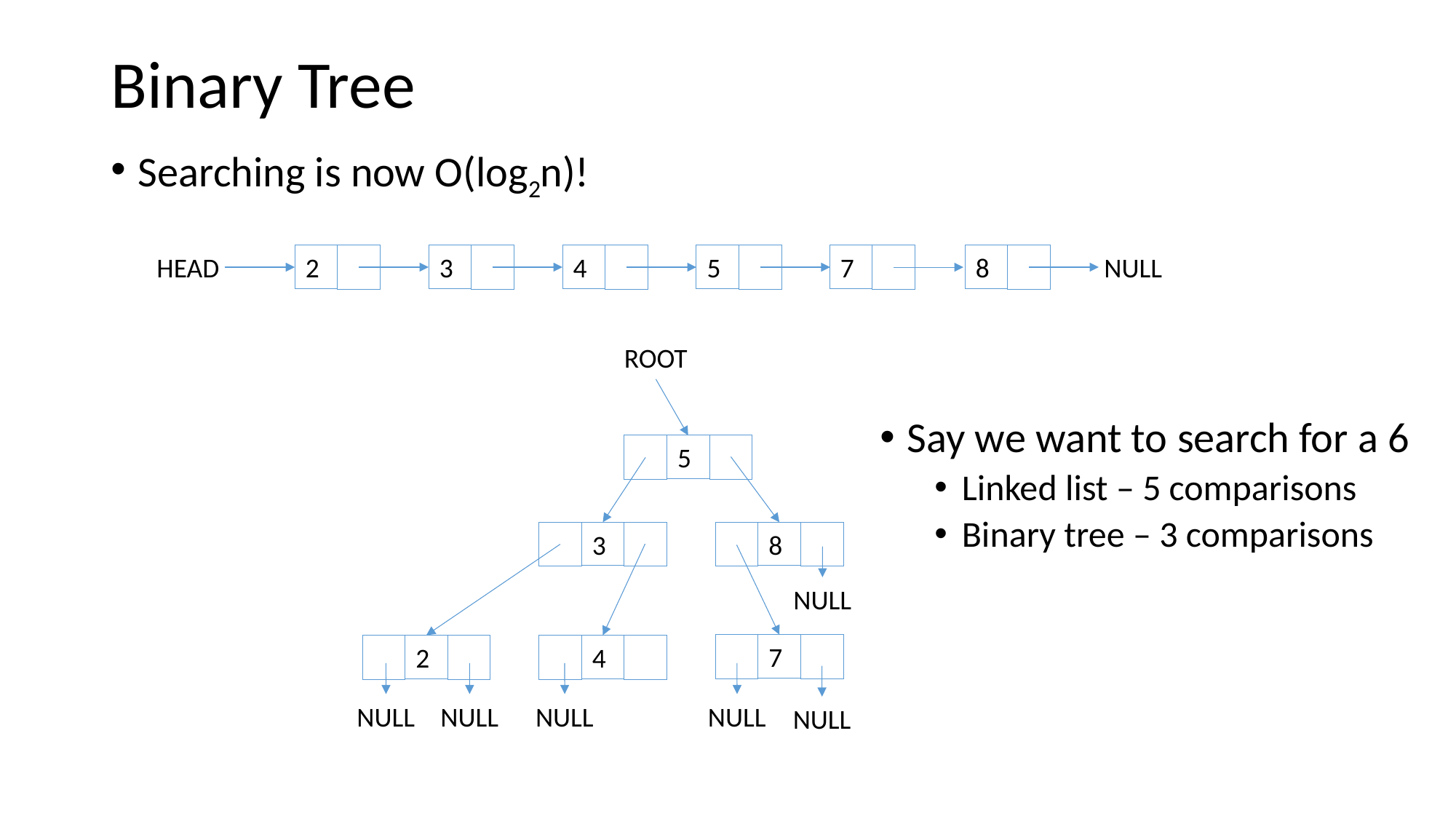

# Binary Tree
Searching is now O(log2n)!
HEAD
2

3

4

5

8

NULL
7

ROOT
Say we want to search for a 6
Linked list – 5 comparisons
Binary tree – 3 comparisons

5

3

8

NULL

7

2

4

NULL
NULL
NULL
NULL
NULL